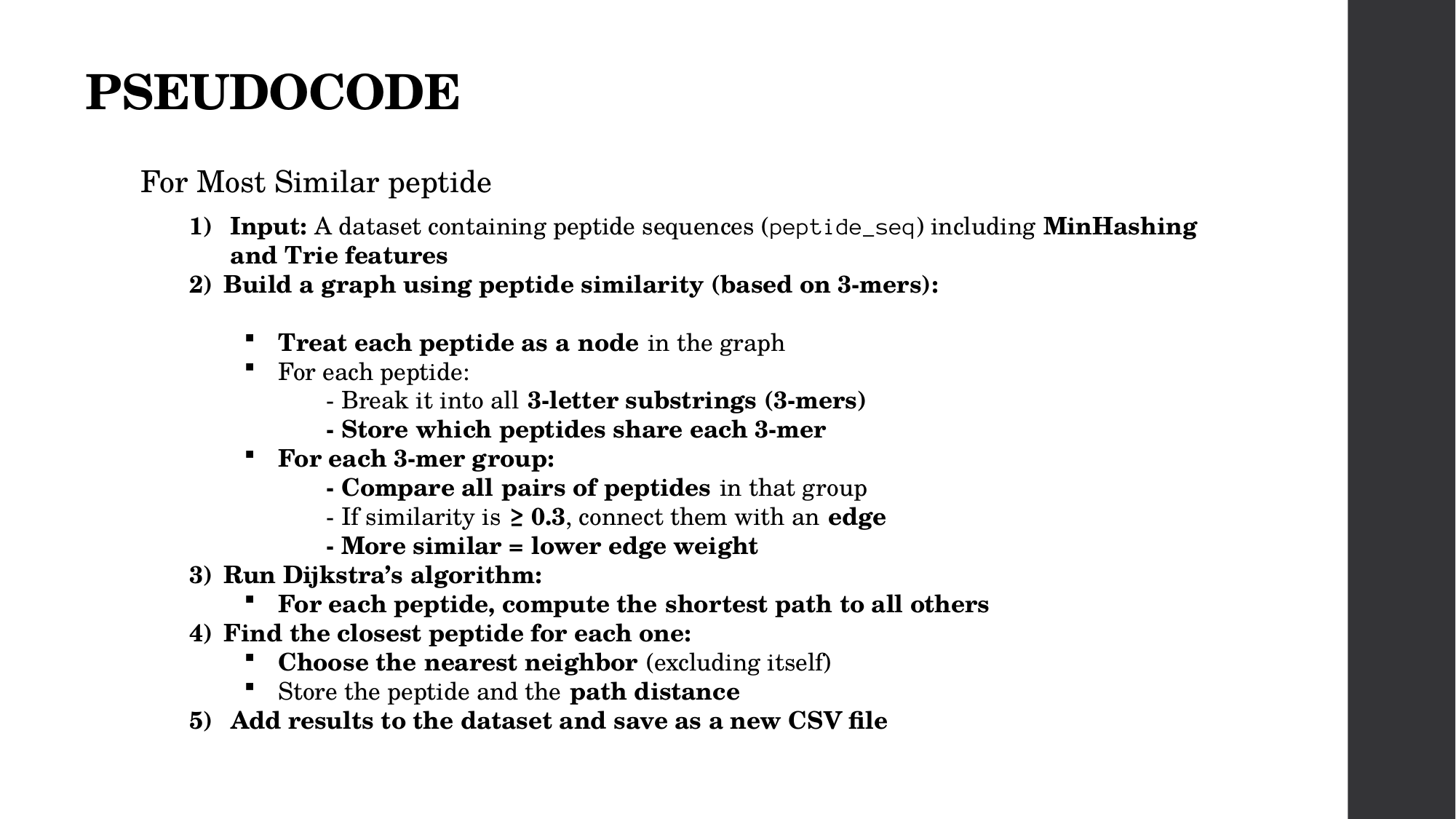

# PSEUDOCODE
For Most Similar peptide
Input: A dataset containing peptide sequences (peptide_seq) including MinHashing and Trie features
Build a graph using peptide similarity (based on 3-mers):
Treat each peptide as a node in the graph
For each peptide:
  - Break it into all 3-letter substrings (3-mers)
  - Store which peptides share each 3-mer
For each 3-mer group:
  - Compare all pairs of peptides in that group
  - If similarity is ≥ 0.3, connect them with an edge
  - More similar = lower edge weight
Run Dijkstra’s algorithm:
For each peptide, compute the shortest path to all others
Find the closest peptide for each one:
Choose the nearest neighbor (excluding itself)
Store the peptide and the path distance
 Add results to the dataset and save as a new CSV file